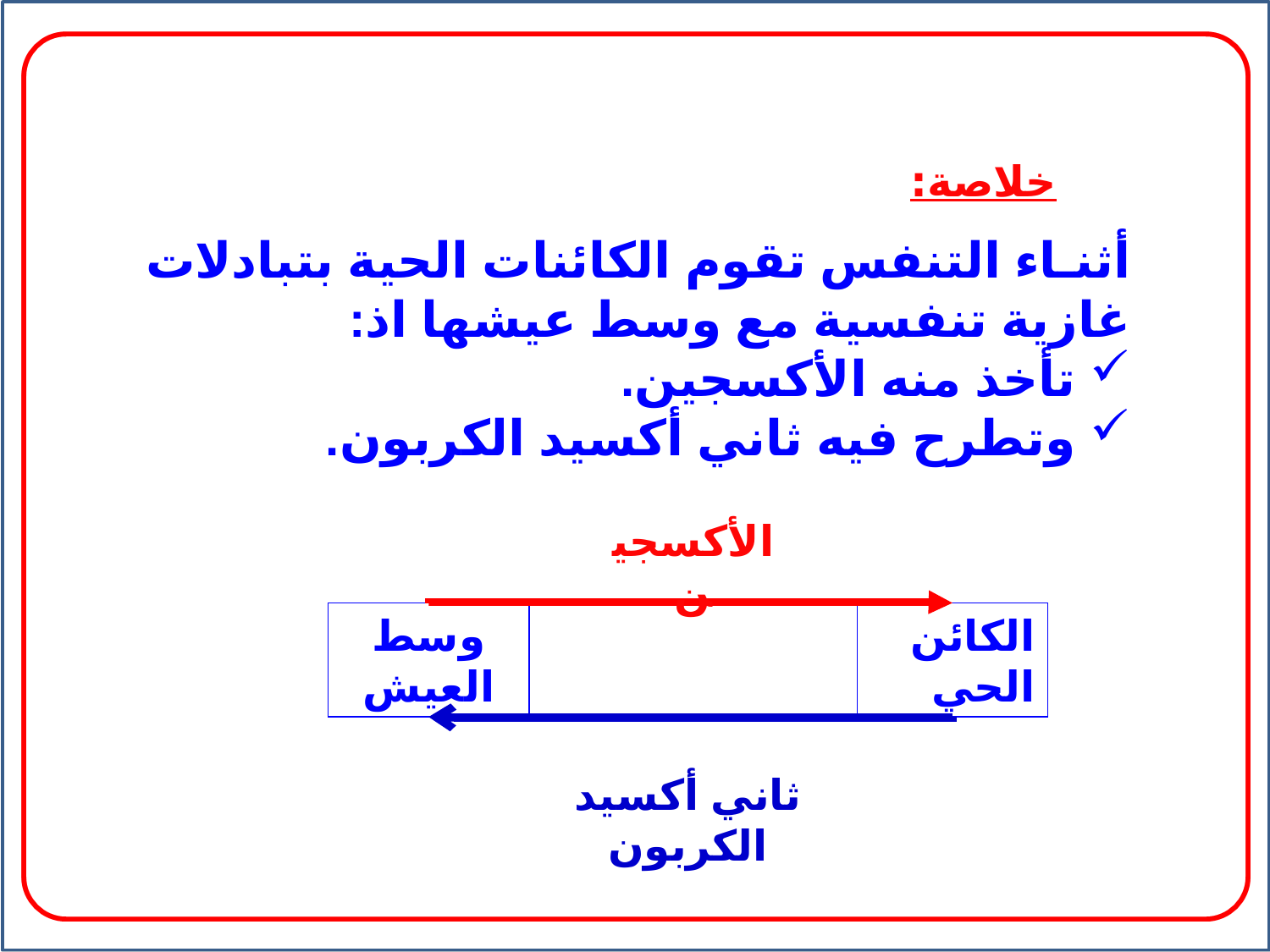

خلاصة:
أثنـاء التنفس تقوم الكائنات الحية بتبادلات غازية تنفسية مع وسط عيشها اذ:
 تأخذ منه الأكسجين.
 وتطرح فيه ثاني أكسيد الكربون.
الأكسجين
وسط العيش
الكائن الحي

ثاني أكسيد الكربون